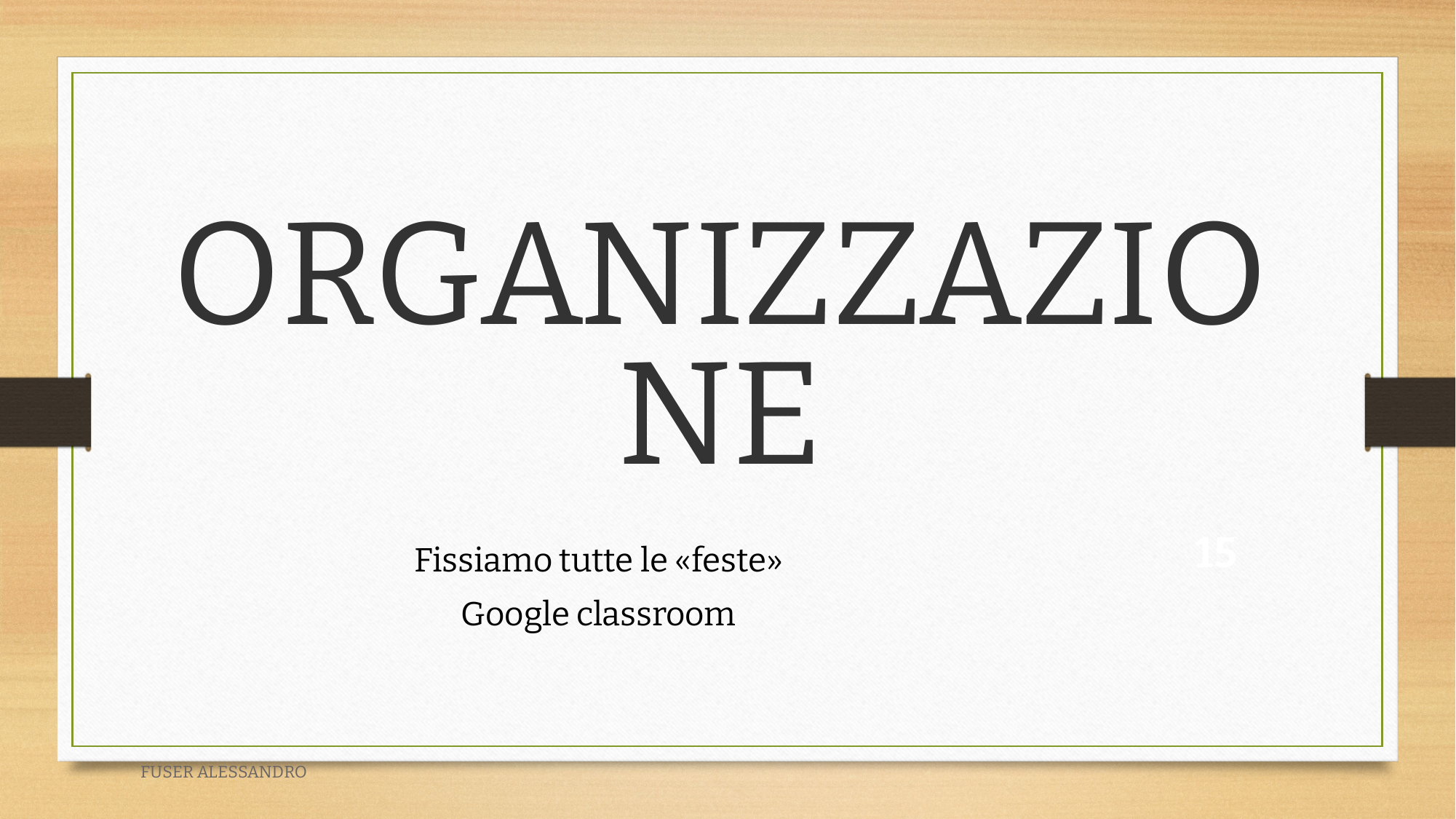

ORGANIZZAZIONE
15
Fissiamo tutte le «feste»
Google classroom
FUSER ALESSANDRO